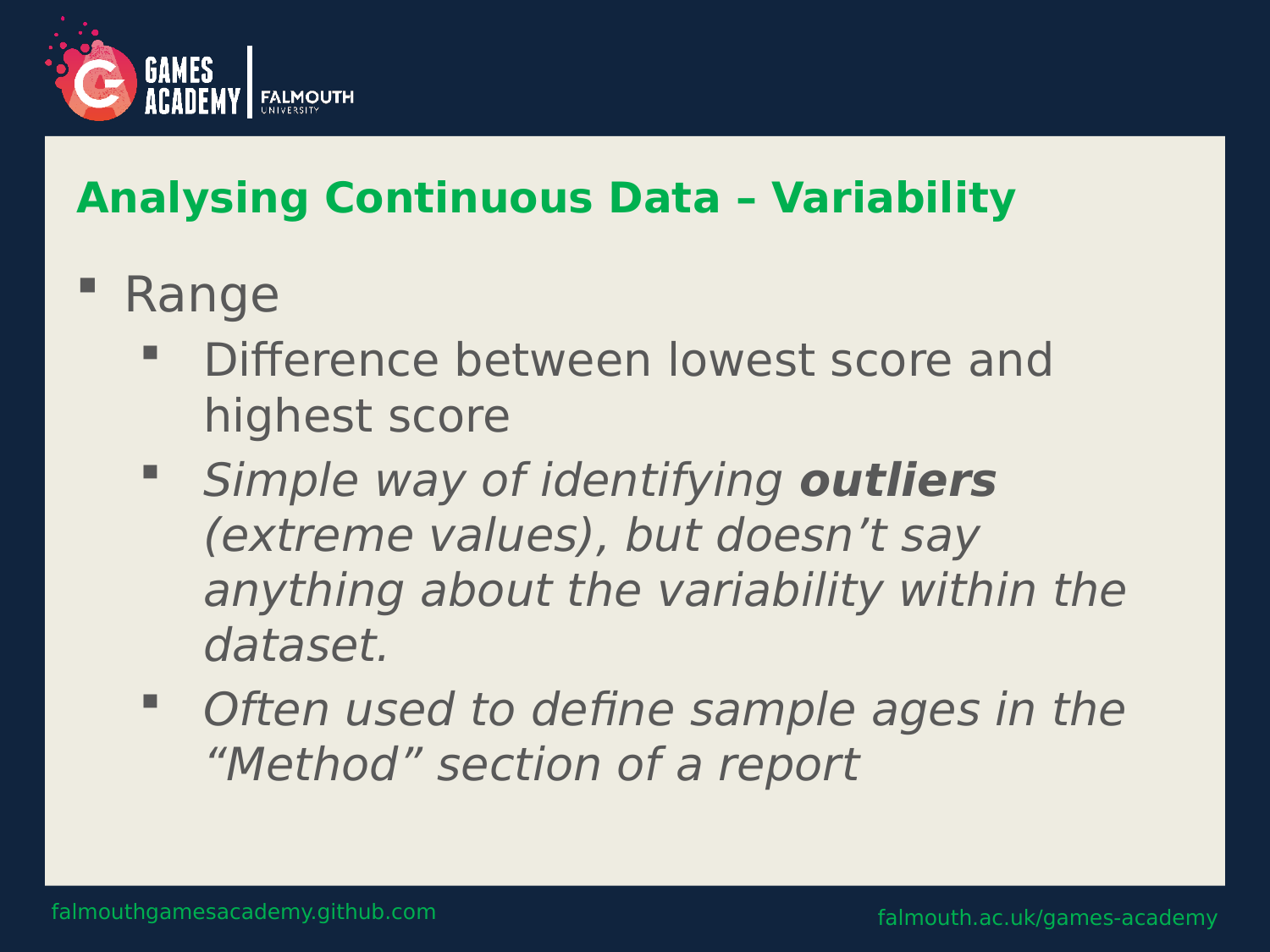

# Analysing Continuous Data – Variability
Range
Difference between lowest score and highest score
Simple way of identifying outliers (extreme values), but doesn’t say anything about the variability within the dataset.
Often used to define sample ages in the “Method” section of a report